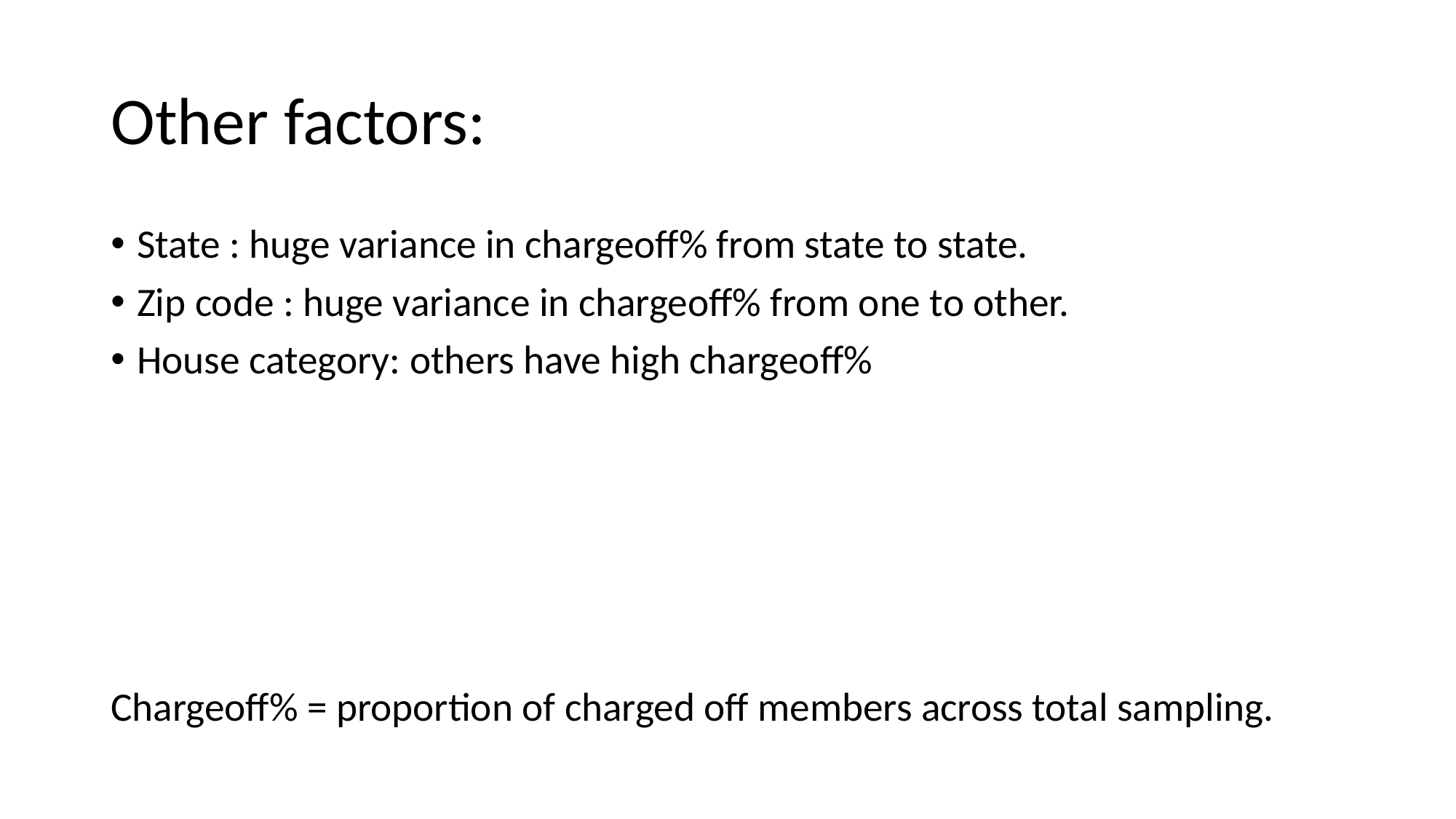

# Other factors:
State : huge variance in chargeoff% from state to state.
Zip code : huge variance in chargeoff% from one to other.
House category: others have high chargeoff%

Chargeoff% = proportion of charged off members across total sampling.